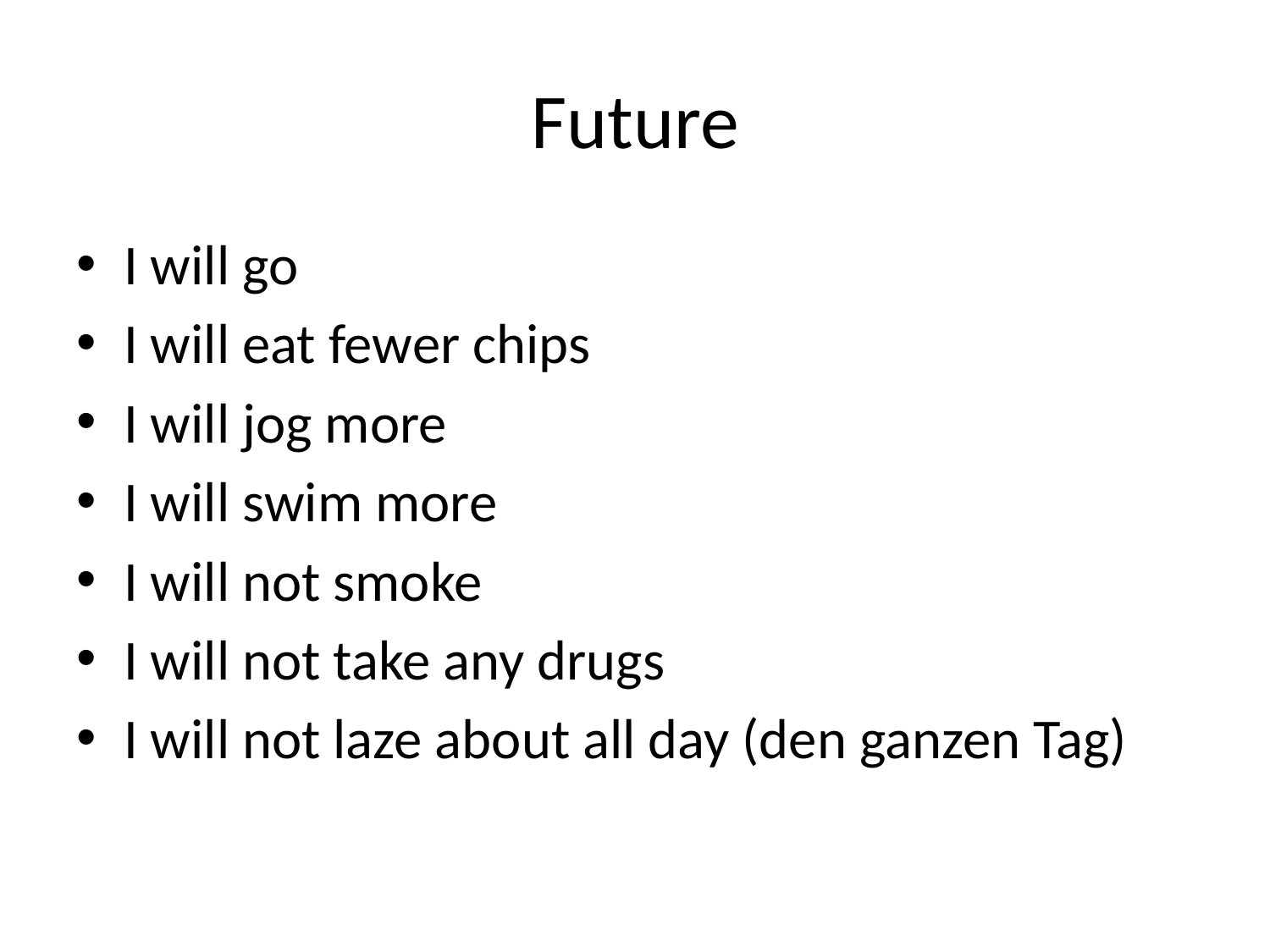

# Future
I will go
I will eat fewer chips
I will jog more
I will swim more
I will not smoke
I will not take any drugs
I will not laze about all day (den ganzen Tag)